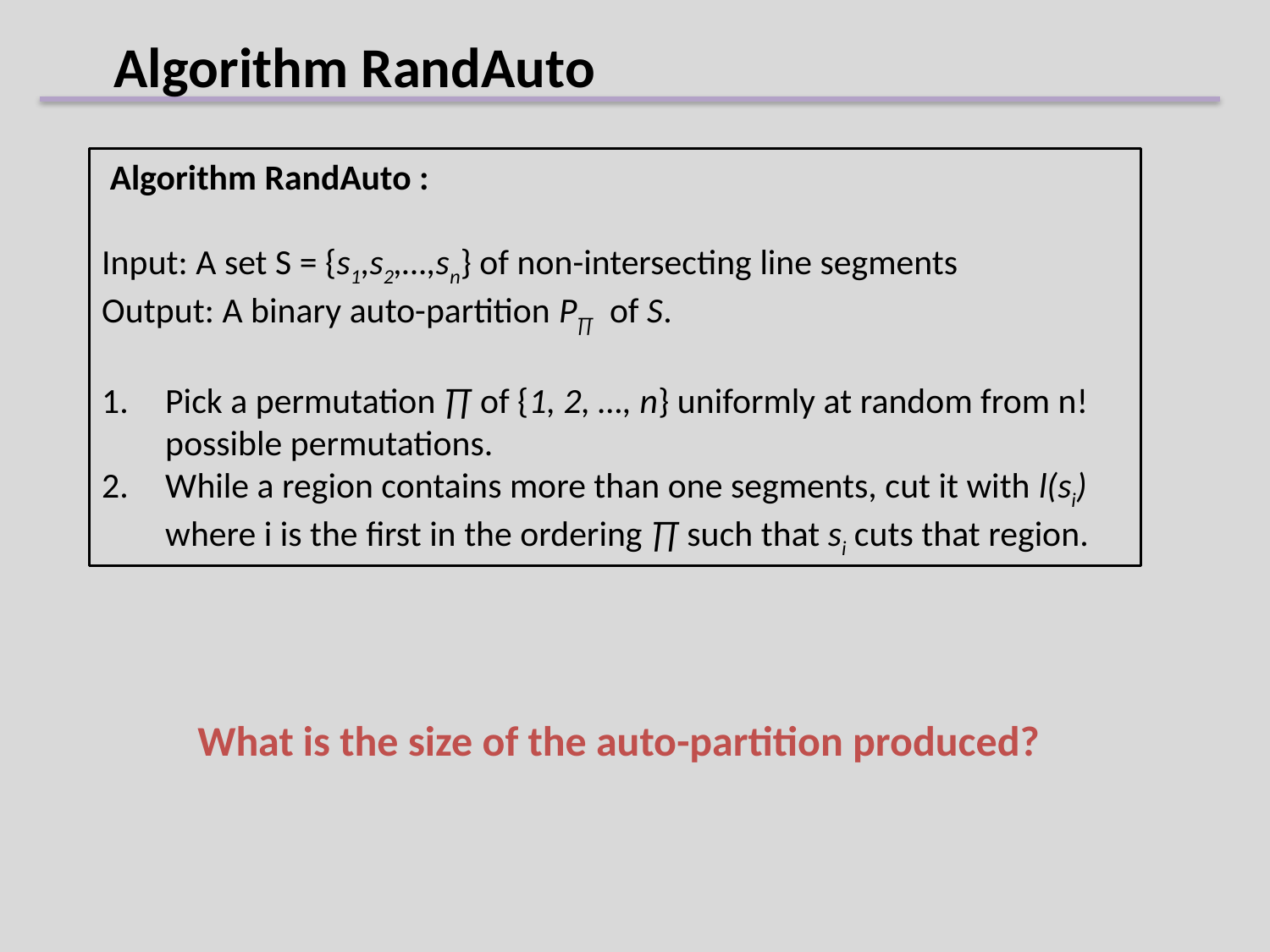

# Algorithm RandAuto
 Algorithm RandAuto :

Input: A set S = {s1,s2,…,sn} of non-intersecting line segments
Output: A binary auto-partition P∏  of S.

Pick a permutation ∏ of {1, 2, …, n} uniformly at random from n! possible permutations.
While a region contains more than one segments, cut it with l(si) where i is the first in the ordering ∏ such that si cuts that region.
 What is the size of the auto-partition produced?